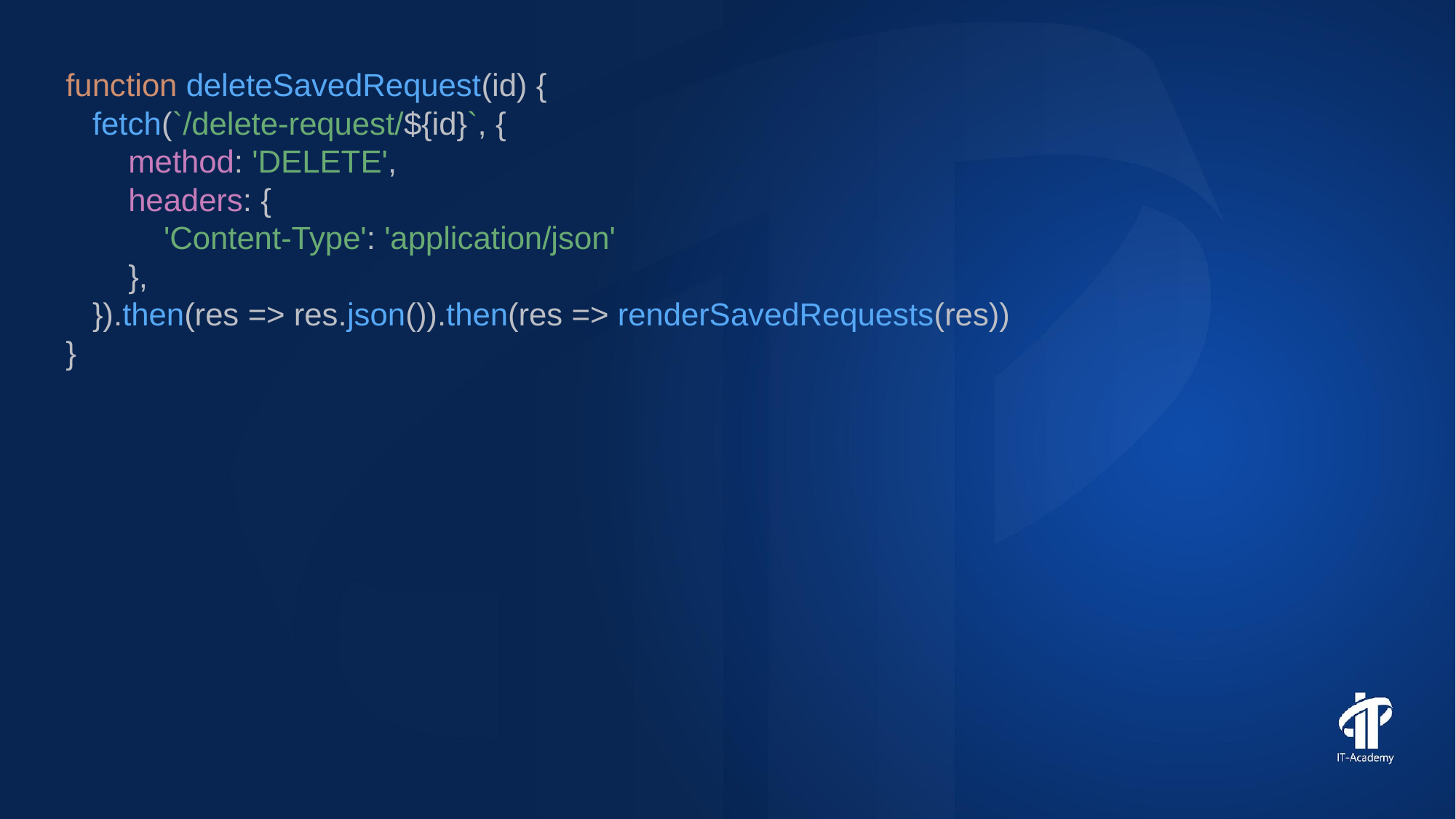

function deleteSavedRequest(id) {
   fetch(`/delete-request/${id}`, {
       method: 'DELETE',
       headers: {
           'Content-Type': 'application/json'
       },
   }).then(res => res.json()).then(res => renderSavedRequests(res))
}